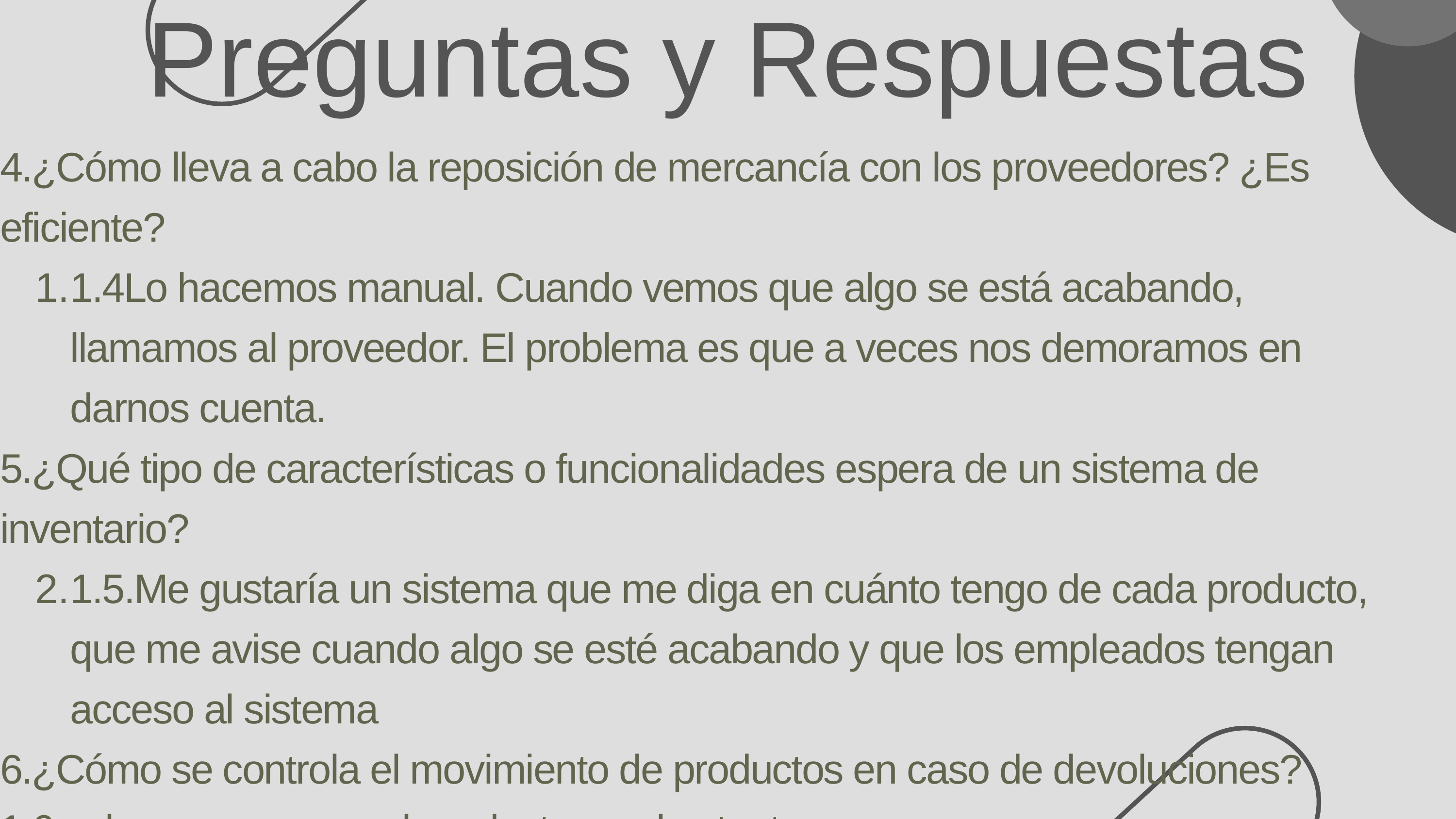

Preguntas y Respuestas
4.¿Cómo lleva a cabo la reposición de mercancía con los proveedores? ¿Es eficiente?
1.4Lo hacemos manual. Cuando vemos que algo se está acabando, llamamos al proveedor. El problema es que a veces nos demoramos en darnos cuenta.
5.¿Qué tipo de características o funcionalidades espera de un sistema de inventario?
1.5.Me gustaría un sistema que me diga en cuánto tengo de cada producto, que me avise cuando algo se esté acabando y que los empleados tengan acceso al sistema
6.¿Cómo se controla el movimiento de productos en caso de devoluciones?
1.6.volvemos a poner el producto en el estante.